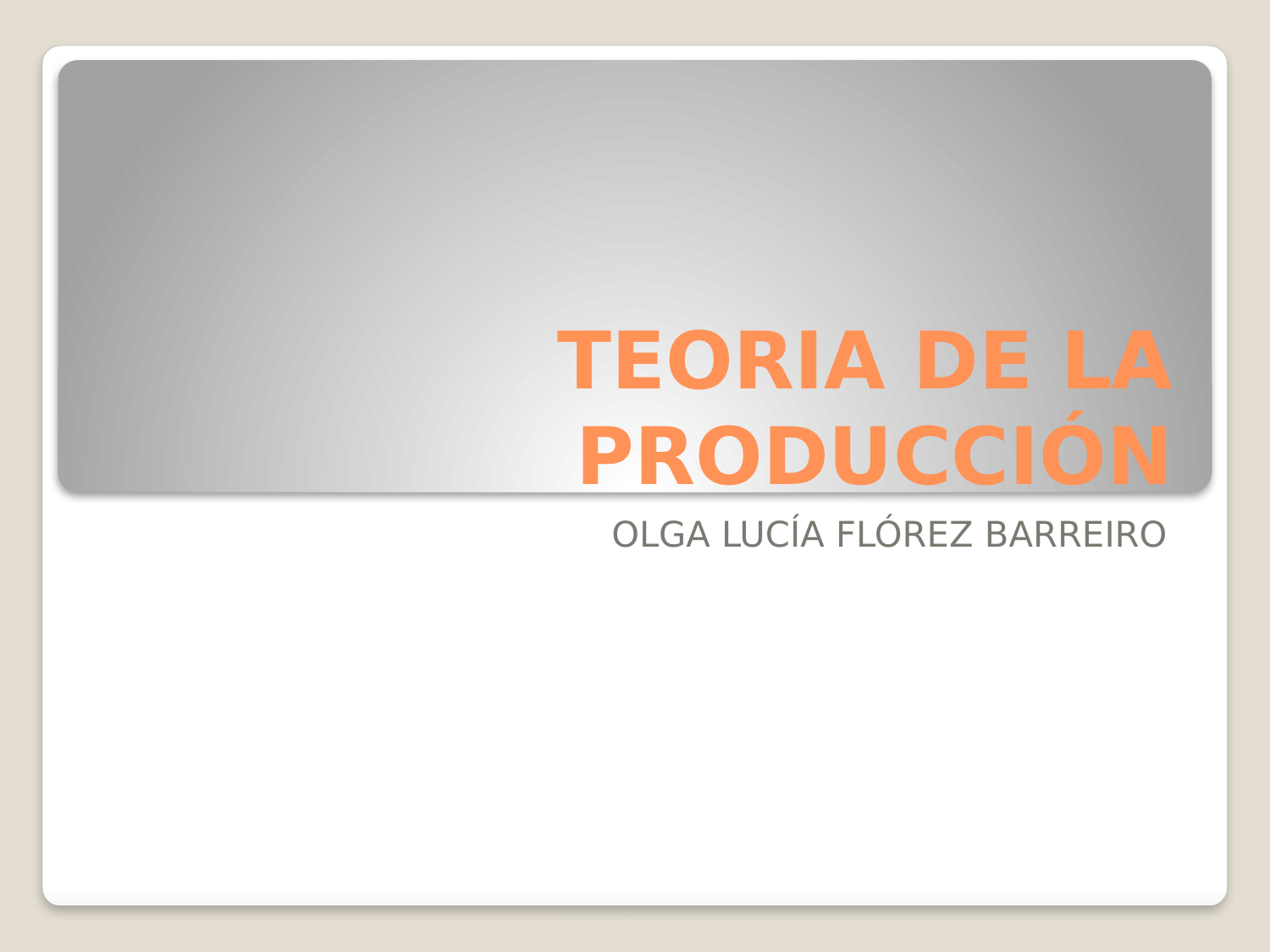

# TEORIA DE LA PRODUCCIÓN
OLGA LUCÍA FLÓREZ BARREIRO